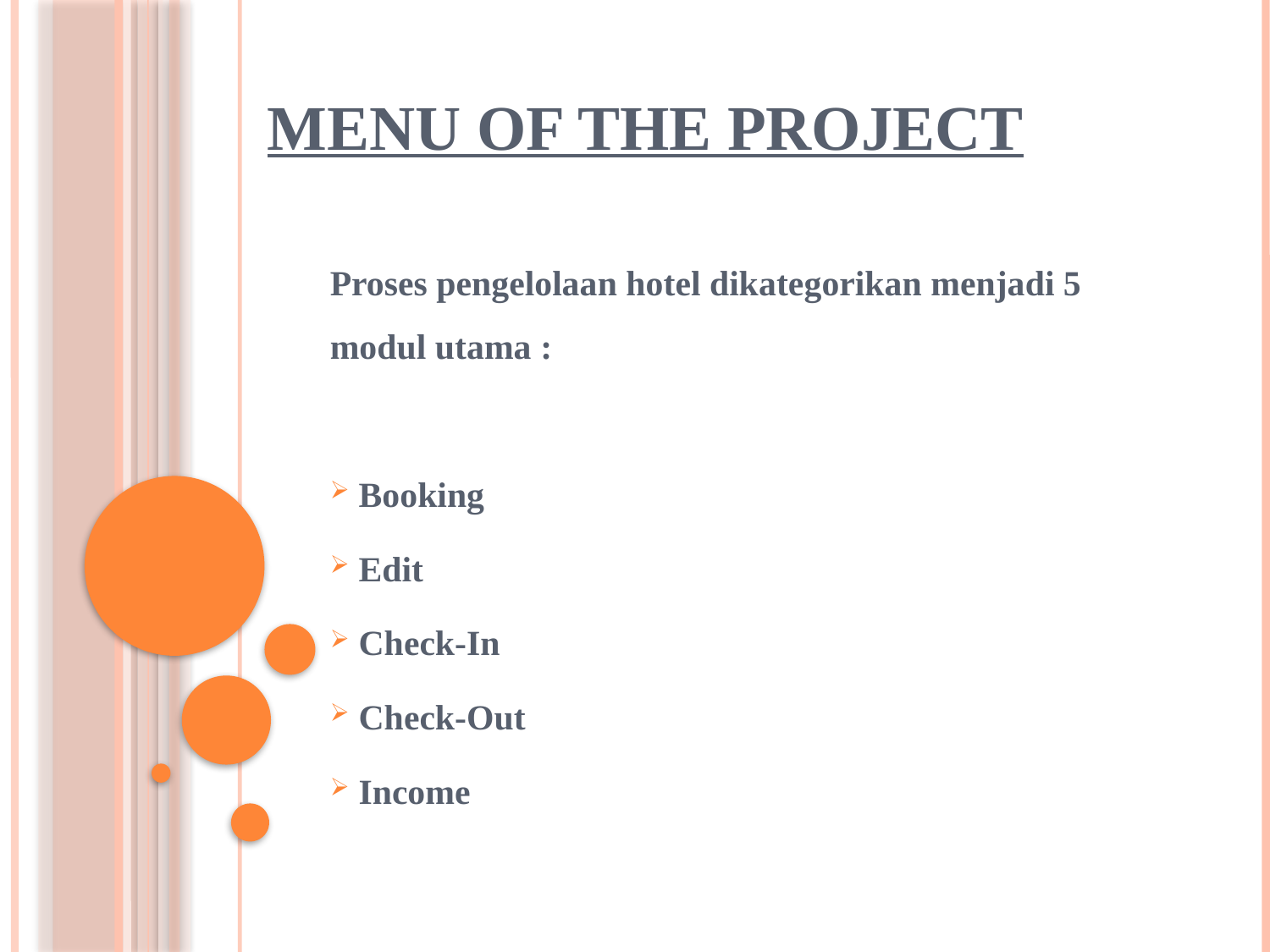

# MENU OF THE PROJECT
Proses pengelolaan hotel dikategorikan menjadi 5 modul utama :

 Booking
 Edit
 Check-In
 Check-Out
 Income